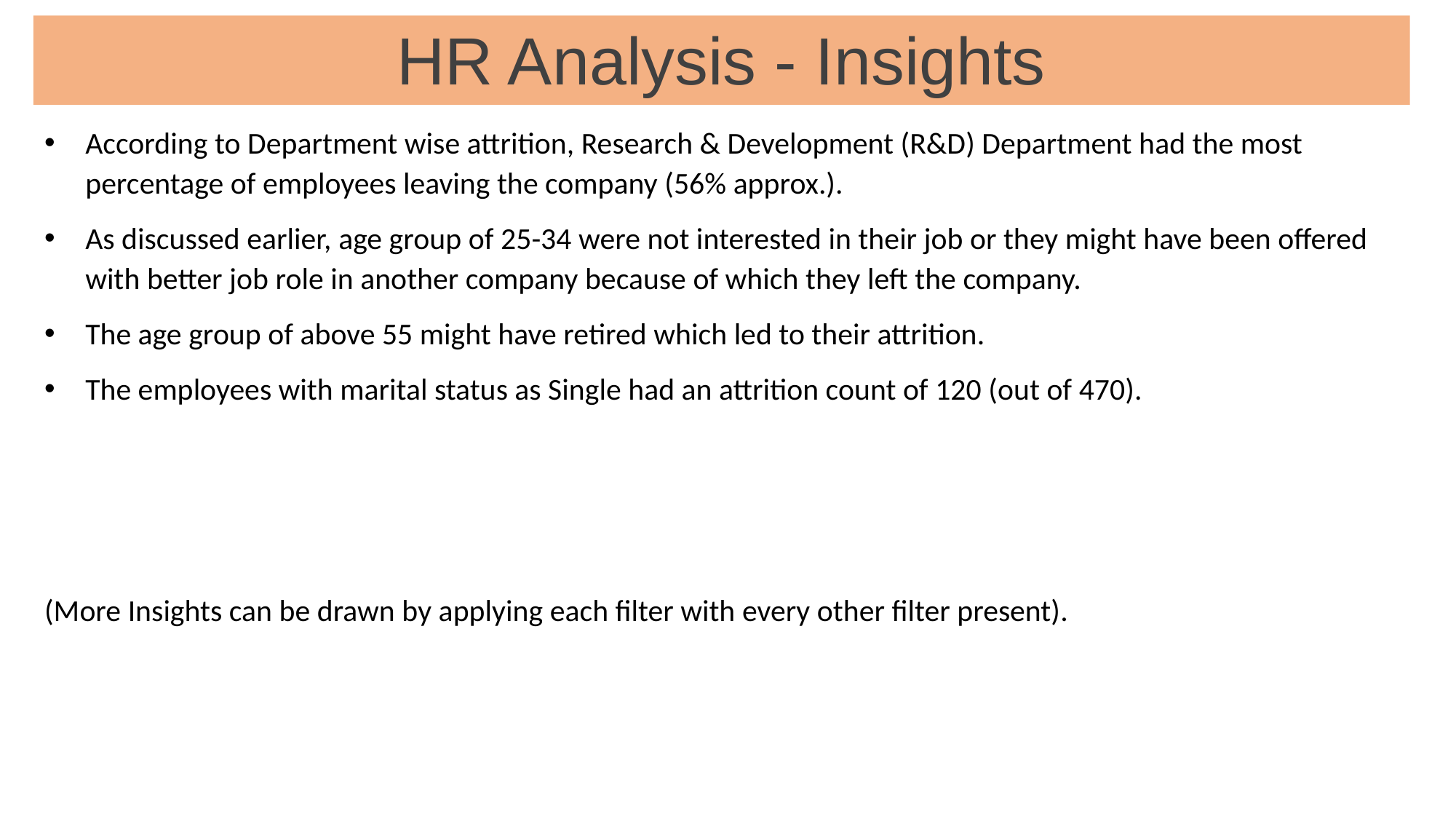

# HR Analysis - Insights
According to Department wise attrition, Research & Development (R&D) Department had the most percentage of employees leaving the company (56% approx.).
As discussed earlier, age group of 25-34 were not interested in their job or they might have been offered with better job role in another company because of which they left the company.
The age group of above 55 might have retired which led to their attrition.
The employees with marital status as Single had an attrition count of 120 (out of 470).

(More Insights can be drawn by applying each filter with every other filter present).